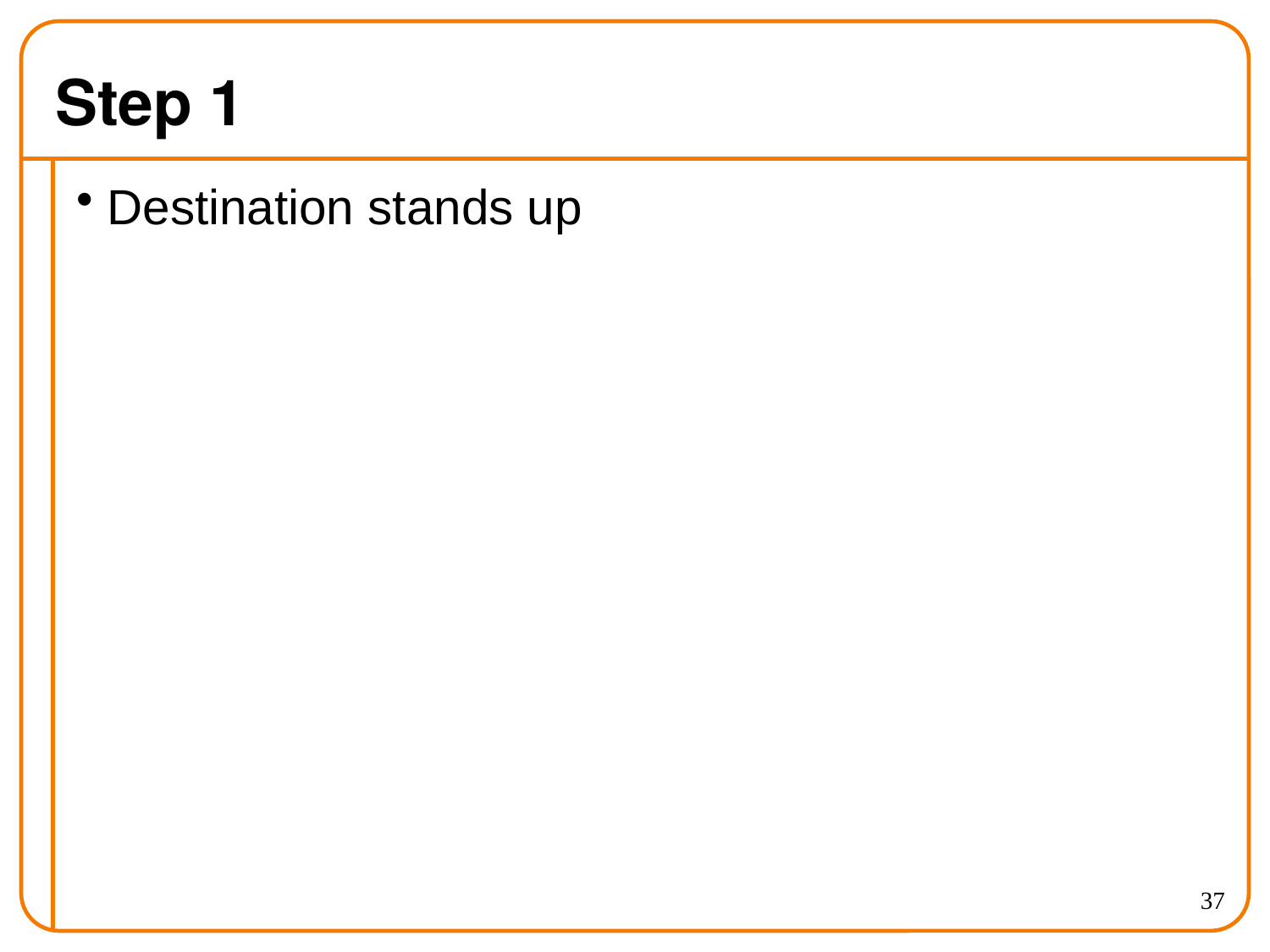

# Step 1
Destination stands up
37